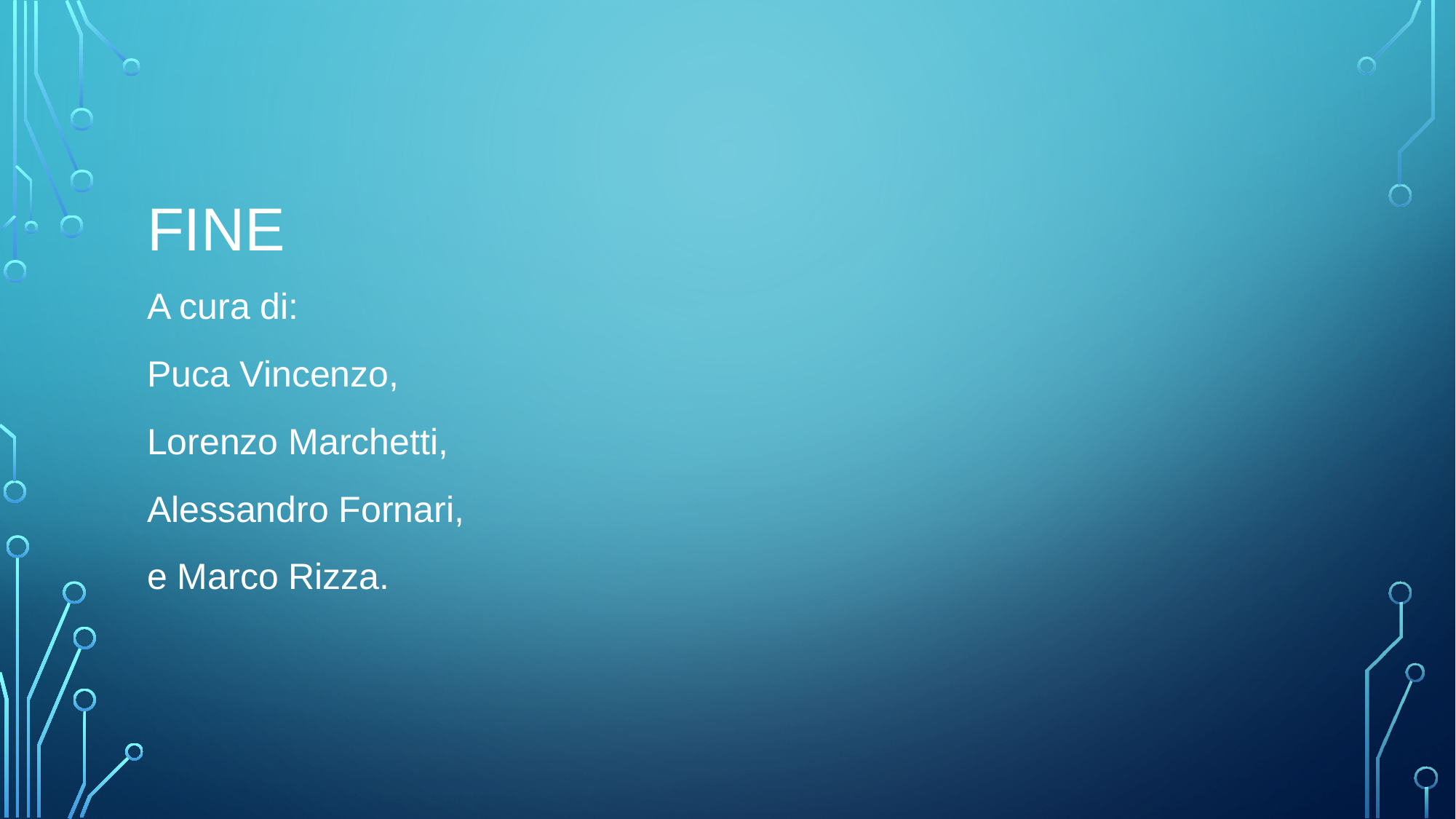

# Fine
A cura di:
Puca Vincenzo,
Lorenzo Marchetti,
Alessandro Fornari,
e Marco Rizza.